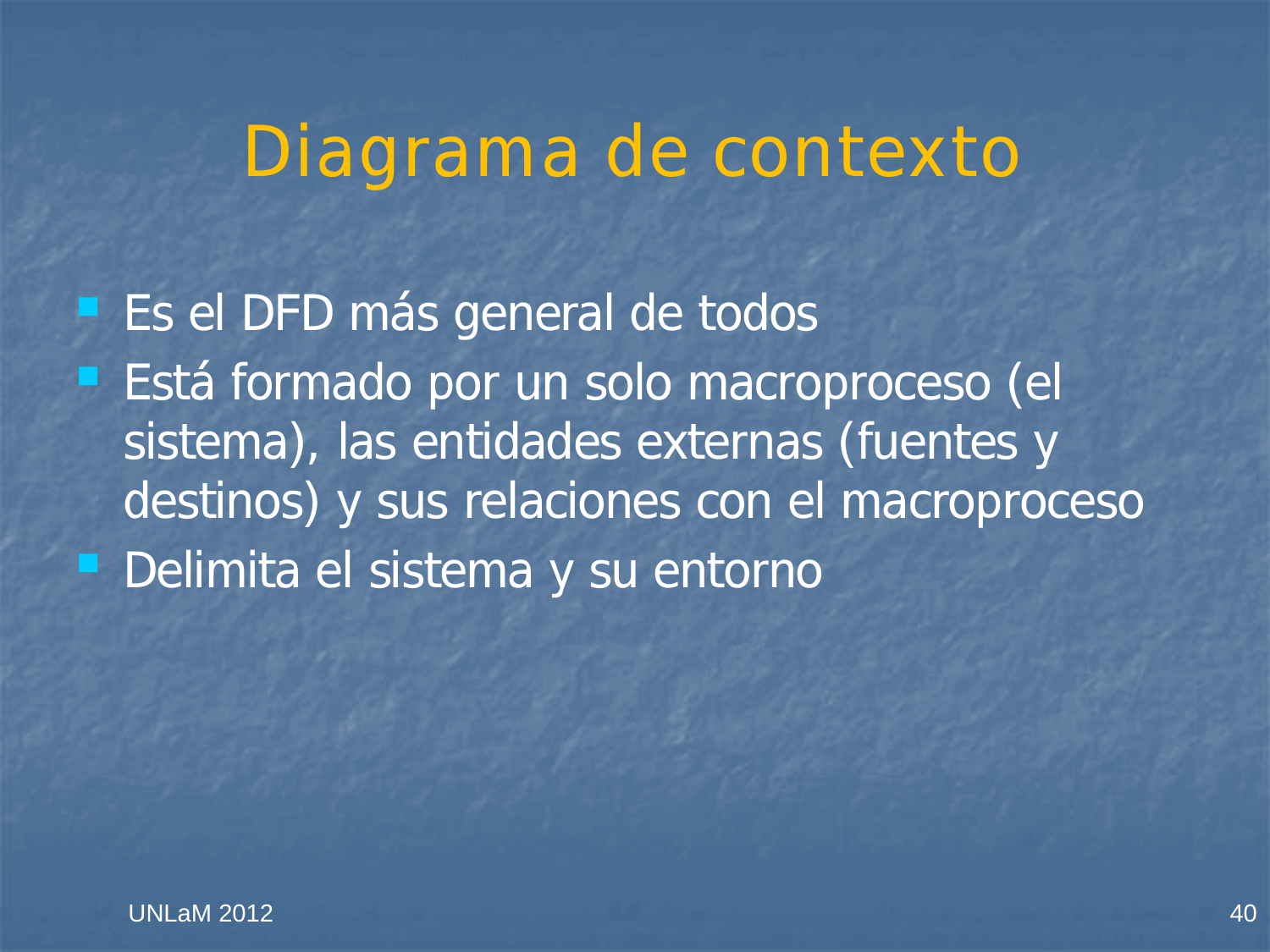

# Diagrama de contexto
Es el DFD más general de todos
Está formado por un solo macroproceso (el sistema), las entidades externas (fuentes y destinos) y sus relaciones con el macroproceso
Delimita el sistema y su entorno
UNLaM 2012
40